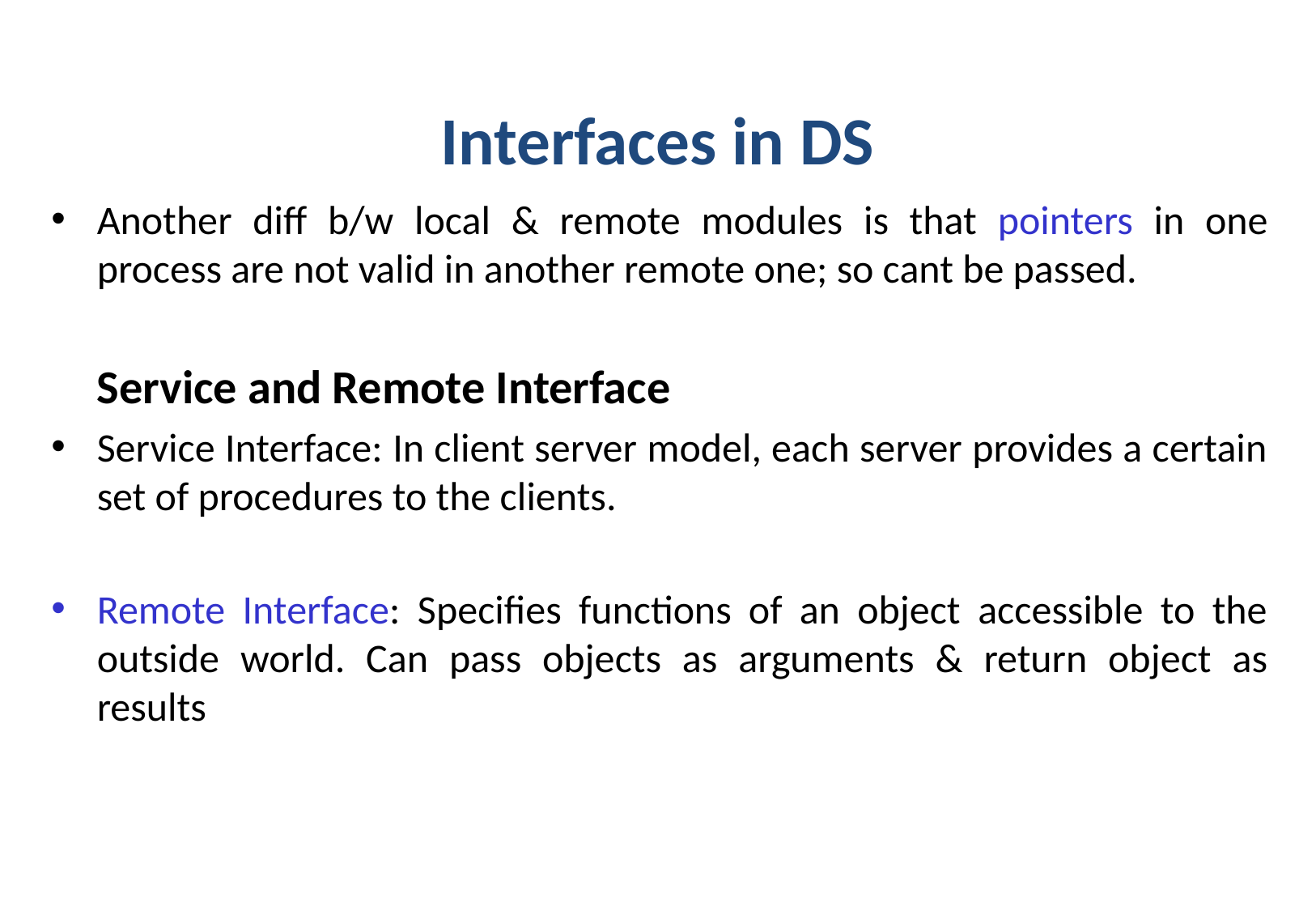

# Interfaces in DS
Another diff b/w local & remote modules is that pointers in one process are not valid in another remote one; so cant be passed.

	Service and Remote Interface
Service Interface: In client server model, each server provides a certain set of procedures to the clients.

Remote Interface: Specifies functions of an object accessible to the outside world. Can pass objects as arguments & return object as results